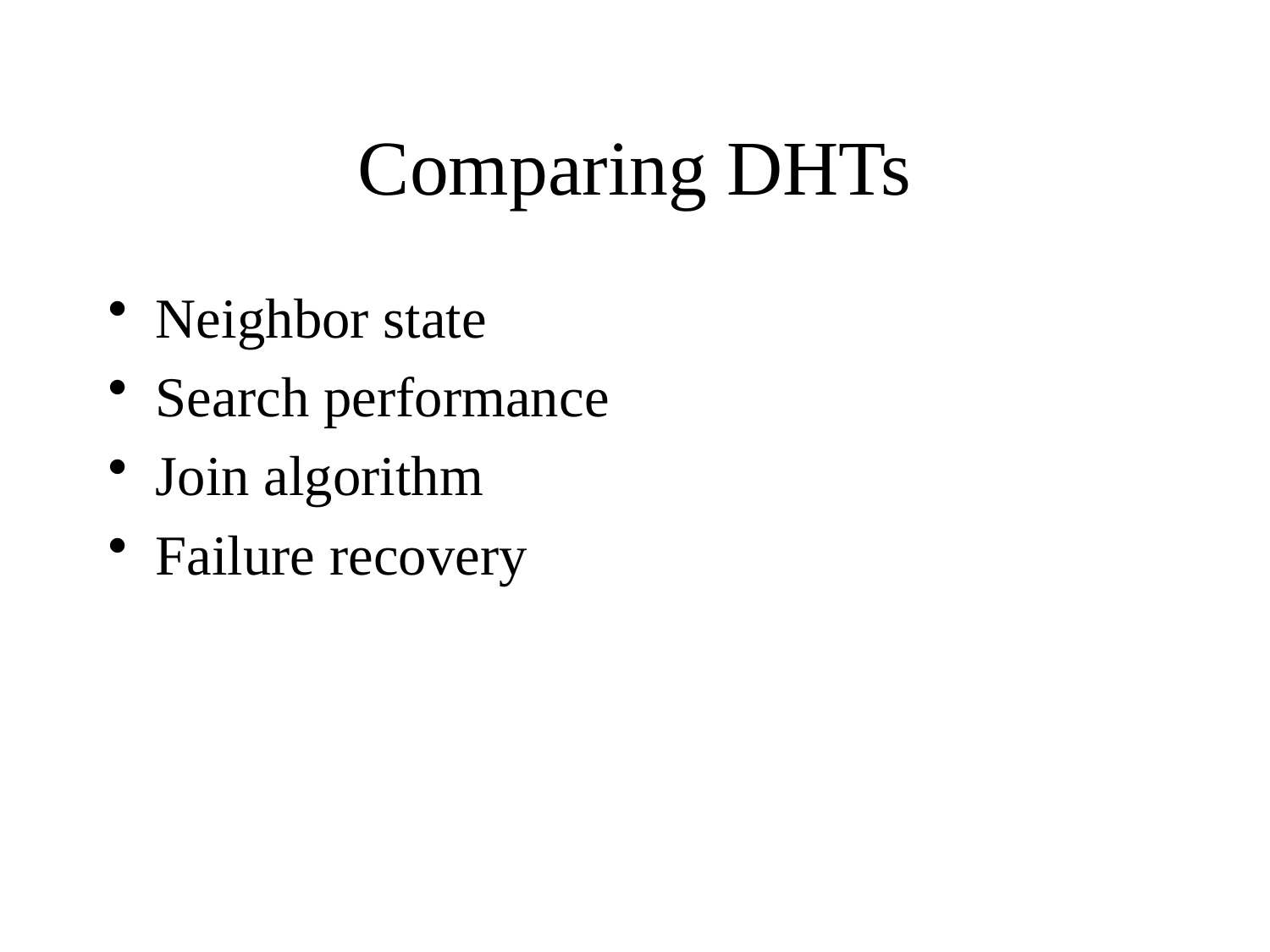

# Comparing DHTs
Neighbor state
Search performance
Join algorithm
Failure recovery